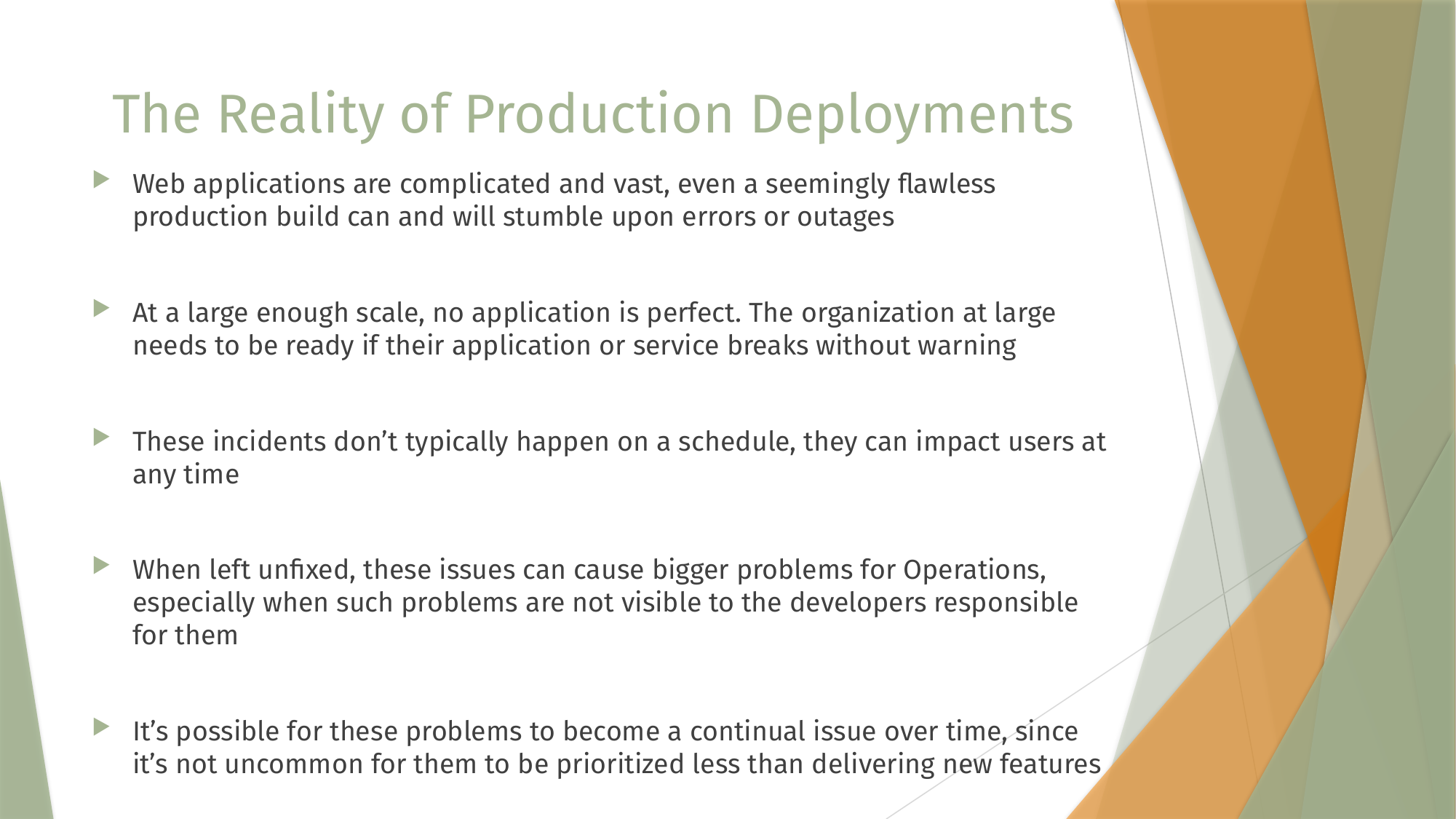

# The Reality of Production Deployments
Web applications are complicated and vast, even a seemingly flawless production build can and will stumble upon errors or outages

At a large enough scale, no application is perfect. The organization at large needs to be ready if their application or service breaks without warning

These incidents don’t typically happen on a schedule, they can impact users at any time

When left unfixed, these issues can cause bigger problems for Operations, especially when such problems are not visible to the developers responsible for them

It’s possible for these problems to become a continual issue over time, since it’s not uncommon for them to be prioritized less than delivering new features